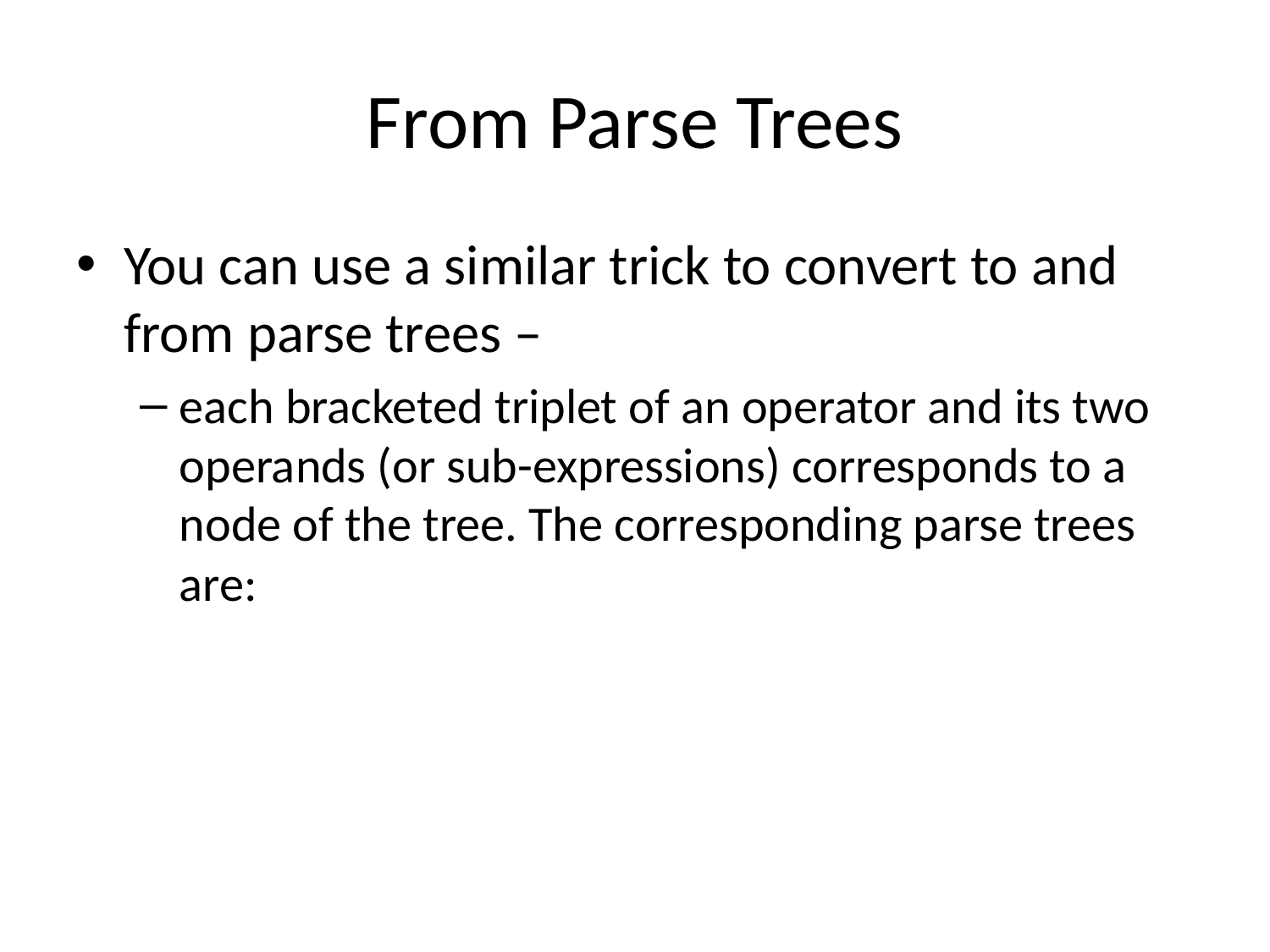

# From Parse Trees
You can use a similar trick to convert to and from parse trees –
each bracketed triplet of an operator and its two operands (or sub-expressions) corresponds to a node of the tree. The corresponding parse trees are: